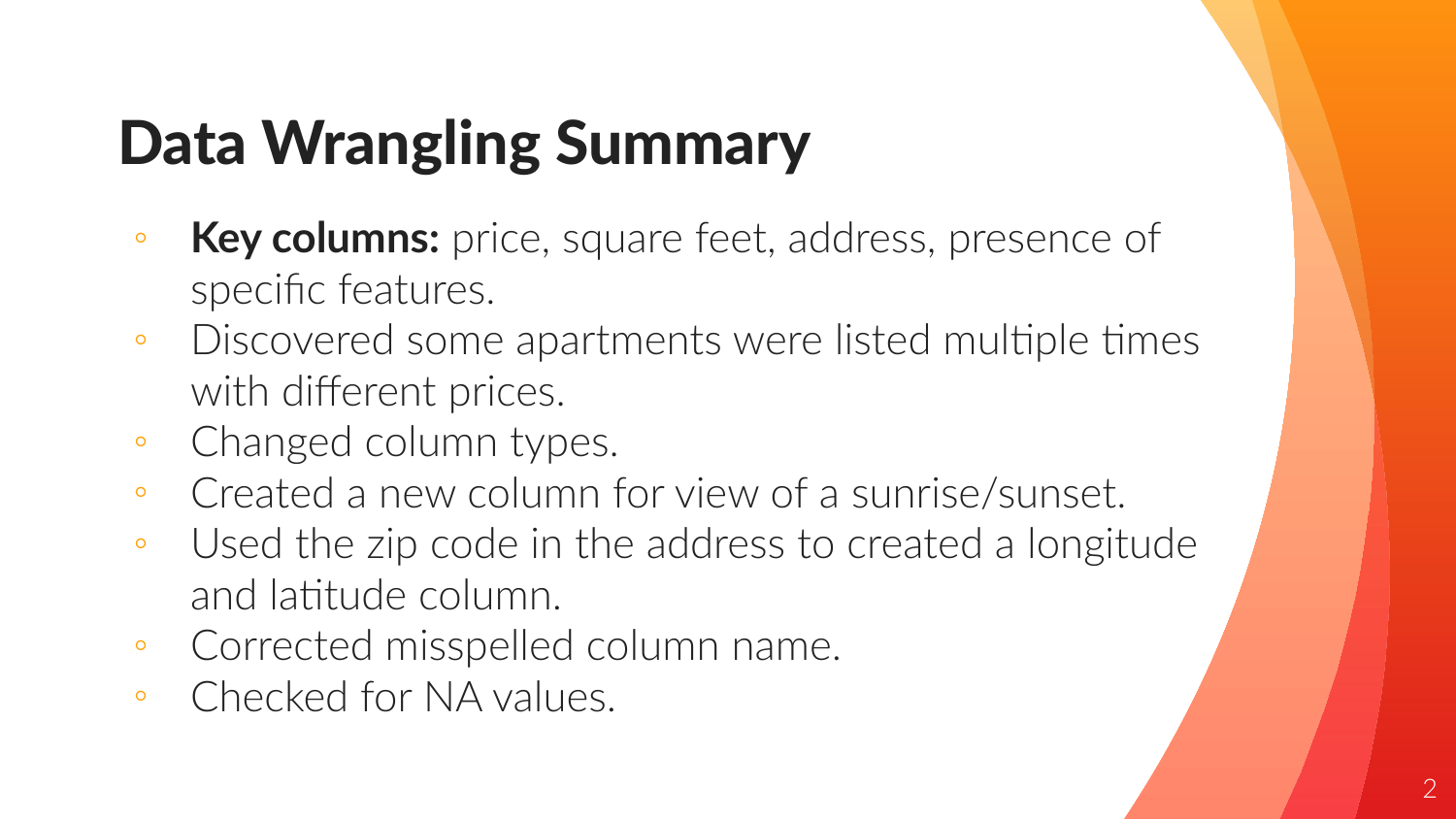

# Data Wrangling Summary
Key columns: price, square feet, address, presence of specific features.
Discovered some apartments were listed multiple times with different prices.
Changed column types.
Created a new column for view of a sunrise/sunset.
Used the zip code in the address to created a longitude and latitude column.
Corrected misspelled column name.
Checked for NA values.
2